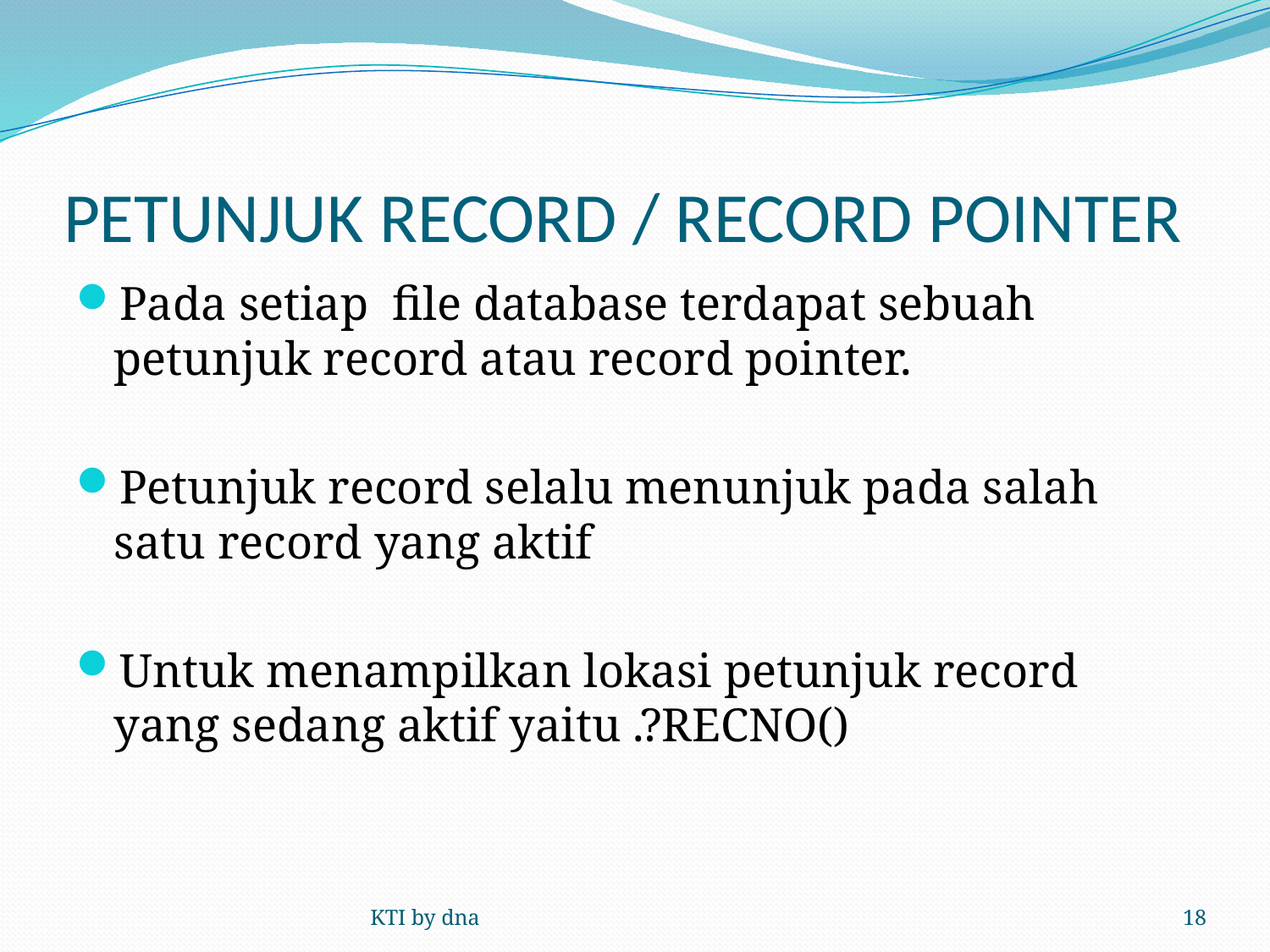

# PETUNJUK RECORD / RECORD POINTER
Pada setiap  file database terdapat sebuah petunjuk record atau record pointer.

Petunjuk record selalu menunjuk pada salah satu record yang aktif

Untuk menampilkan lokasi petunjuk record yang sedang aktif yaitu .?RECNO()

KTI by dna
18